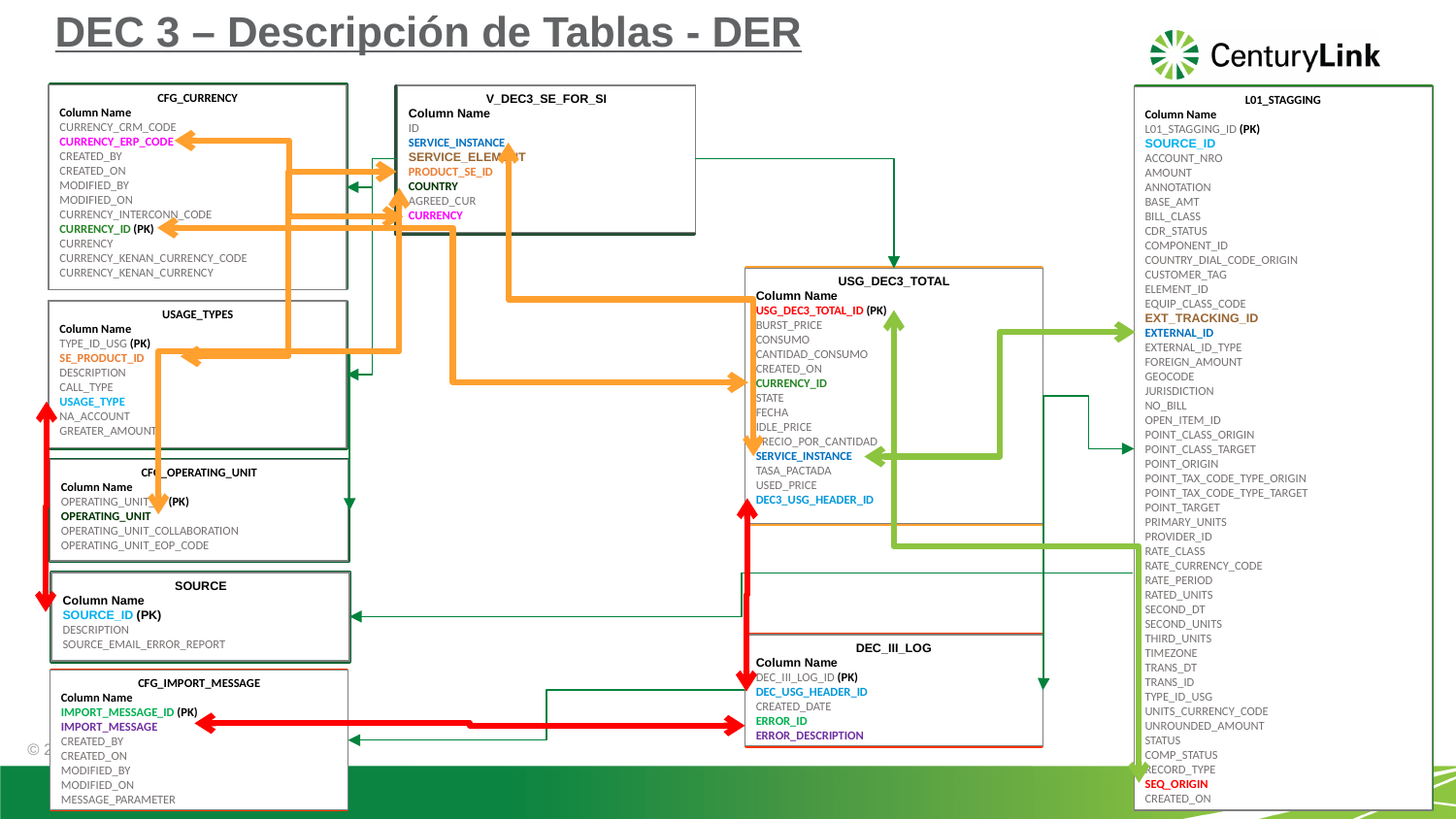

DEC 3 – Descripción de Tablas - DER
CFG_CURRENCY
Column Name
CURRENCY_CRM_CODE
CURRENCY_ERP_CODE
CREATED_BY
CREATED_ON
MODIFIED_BY
MODIFIED_ON
CURRENCY_INTERCONN_CODE
CURRENCY_ID (PK)
CURRENCY
CURRENCY_KENAN_CURRENCY_CODE
CURRENCY_KENAN_CURRENCY
CFG_CURRENCY
Contiene la lista de monedas.
V_DEC3_SE_FOR_SI
Column Name
ID
SERVICE_INSTANCE
SERVICE_ELEMENT
PRODUCT_SE_ID
COUNTRY
AGREED_CUR
CURRENCY
L01_STAGGING
Contiene todos los registros que se enviarán de EOP a Kenan en el archivo de formato L01.
V_DEC3_SE_FOR_SI
Esta vista se utiliza para traer la información sobre el Service Element, Product_SE_ID y el país relacionado con Service Instance en la tabla USG_DEC3_TOTAL
L01_STAGGING
Column Name
L01_STAGGING_ID (PK)
SOURCE_ID
ACCOUNT_NRO
AMOUNT
ANNOTATION
BASE_AMT
BILL_CLASS
CDR_STATUS
COMPONENT_ID
COUNTRY_DIAL_CODE_ORIGIN
CUSTOMER_TAG
ELEMENT_ID
EQUIP_CLASS_CODE
EXT_TRACKING_ID
EXTERNAL_ID
EXTERNAL_ID_TYPE
FOREIGN_AMOUNT
GEOCODE
JURISDICTION
NO_BILL
OPEN_ITEM_ID
POINT_CLASS_ORIGIN
POINT_CLASS_TARGET
POINT_ORIGIN
POINT_TAX_CODE_TYPE_ORIGIN
POINT_TAX_CODE_TYPE_TARGET
POINT_TARGET
PRIMARY_UNITS
PROVIDER_ID
RATE_CLASS
RATE_CURRENCY_CODE
RATE_PERIOD
RATED_UNITS
SECOND_DT
SECOND_UNITS
THIRD_UNITS
TIMEZONE
TRANS_DT
TRANS_ID
TYPE_ID_USG
UNITS_CURRENCY_CODE
UNROUNDED_AMOUNT
STATUS
COMP_STATUS
RECORD_TYPE
SEQ_ORIGIN
CREATED_ON
USG_DEC3_TOTAL
Column Name
USG_DEC3_TOTAL_ID (PK)
BURST_PRICE
CONSUMO
CANTIDAD_CONSUMO
CREATED_ON
CURRENCY_ID
STATE
FECHA
IDLE_PRICE
PRECIO_POR_CANTIDAD
SERVICE_INSTANCE
TASA_PACTADA
USED_PRICE
DEC3_USG_HEADER_ID
USG_DEC3_TOTAL
Aquí se insertan todos los consumos después de pasar a través de los cálculos (PxQ).

USAGE_TYPES
Column Name
TYPE_ID_USG (PK)
SE_PRODUCT_ID
DESCRIPTION
CALL_TYPE
USAGE_TYPE
NA_ACCOUNT
GREATER_AMOUNT
USAGE_TYPES
Contiene la lista de usage_id.
CFG_OPERATING_UNIT
Column Name
OPERATING_UNIT_ID (PK)
OPERATING_UNIT
OPERATING_UNIT_COLLABORATION
OPERATING_UNIT_EOP_CODE
CFG_OPERATING_UNIT
Contiene la lista de los diferentes códigos de país.
SOURCE
Contiene la lista de Tipos de Consumo.
SOURCE
Column Name
SOURCE_ID (PK)
DESCRIPTION
SOURCE_EMAIL_ERROR_REPORT
DEC_III_LOG
Column Name
DEC_III_LOG_ID (PK)
DEC_USG_HEADER_ID
CREATED_DATE
ERROR_ID
ERROR_DESCRIPTION
DEC_III_LOG
Tabla donde se registran todos los errores.
CFG_IMPORT_MESSAGE
Column Name
IMPORT_MESSAGE_ID (PK)
IMPORT_MESSAGE
CREATED_BY
CREATED_ON
MODIFIED_BY
MODIFIED_ON
MESSAGE_PARAMETER
CFG_IMPORT_MESSAGE
Esta tabla mantiene todos los errores posibles que la aplicación registra en tabla de registro